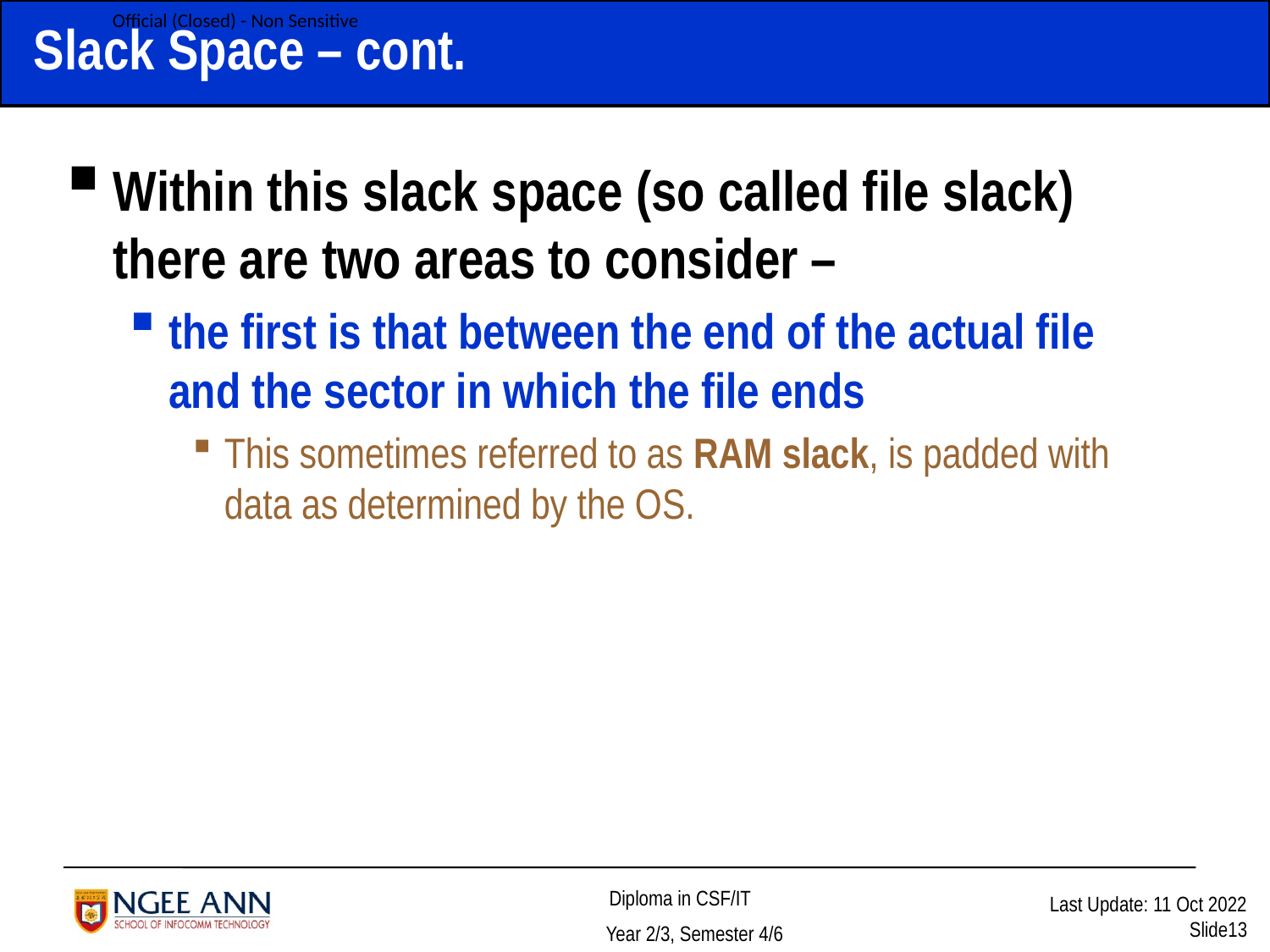

# Slack Space – cont.
Within this slack space (so called file slack) there are two areas to consider –
the first is that between the end of the actual file and the sector in which the file ends
This sometimes referred to as RAM slack, is padded with data as determined by the OS.